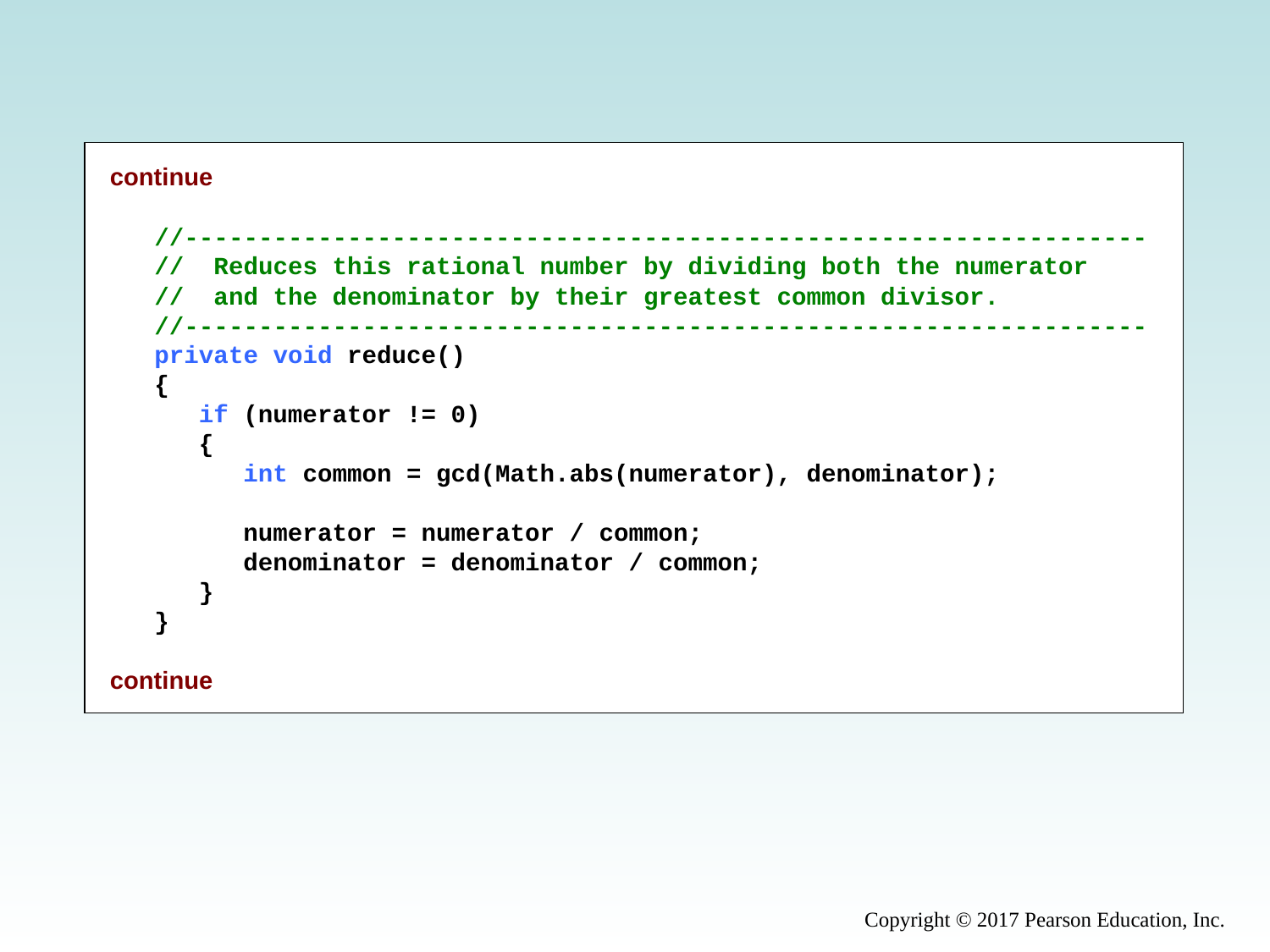

continue

   //-----------------------------------------------------------------
   //  Reduces this rational number by dividing both the numerator
   //  and the denominator by their greatest common divisor.
   //-----------------------------------------------------------------
   private void reduce()
   {
      if (numerator != 0)
      {
         int common = gcd(Math.abs(numerator), denominator);

         numerator = numerator / common;
         denominator = denominator / common;
      }
   }

continue
Copyright © 2017 Pearson Education, Inc.